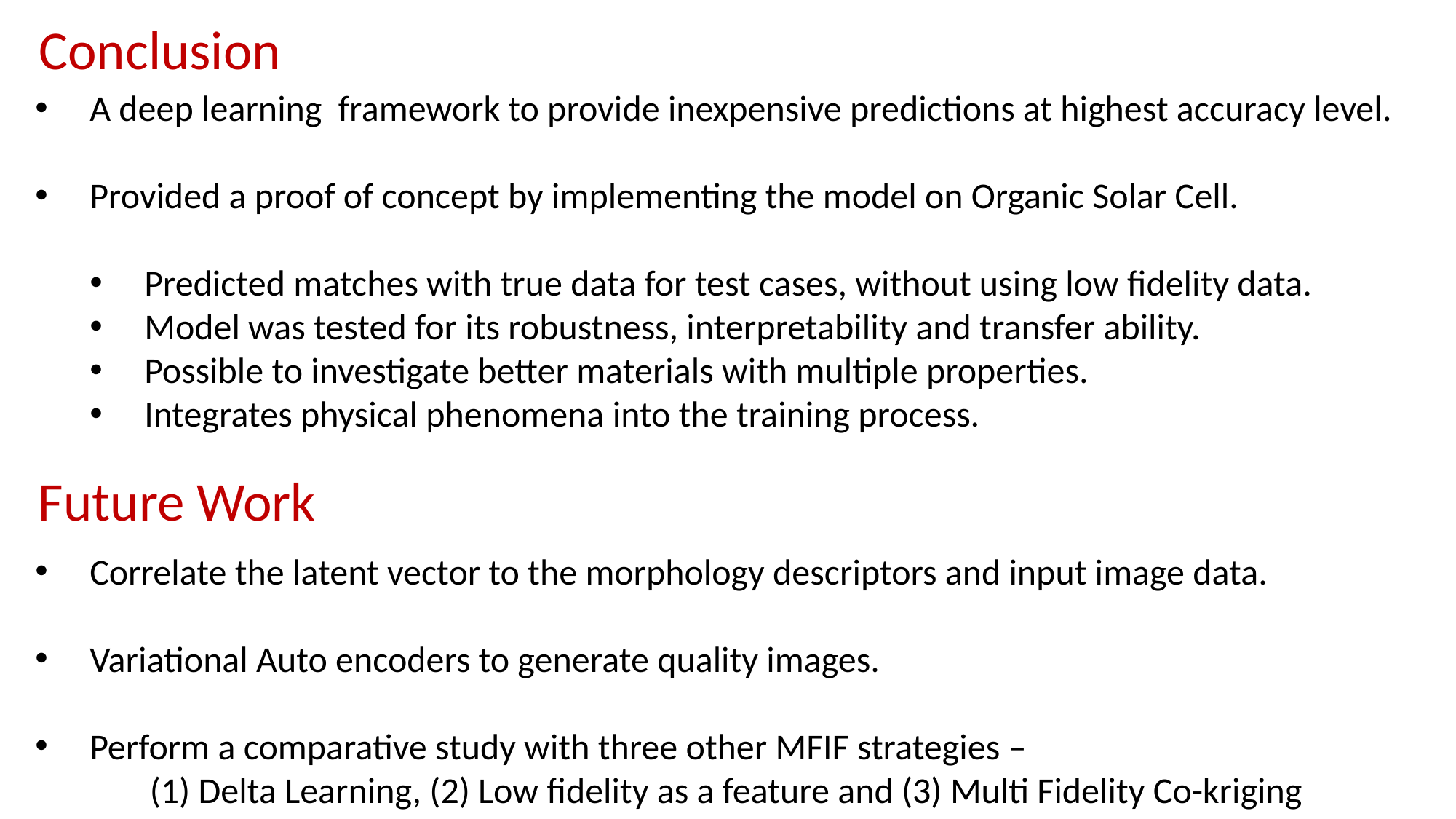

# Conclusion
A deep learning  framework to provide inexpensive predictions at highest accuracy level.

Provided a proof of concept by implementing the model on Organic Solar Cell.

Predicted matches with true data for test cases, without using low fidelity data.
Model was tested for its robustness, interpretability and transfer ability.
Possible to investigate better materials with multiple properties.
Integrates physical phenomena into the training process.

Future Work
Correlate the latent vector to the morphology descriptors and input image data.

Variational Auto encoders to generate quality images.

Perform a comparative study with three other MFIF strategies –
              (1) Delta Learning, (2) Low fidelity as a feature and (3) Multi Fidelity Co-kriging